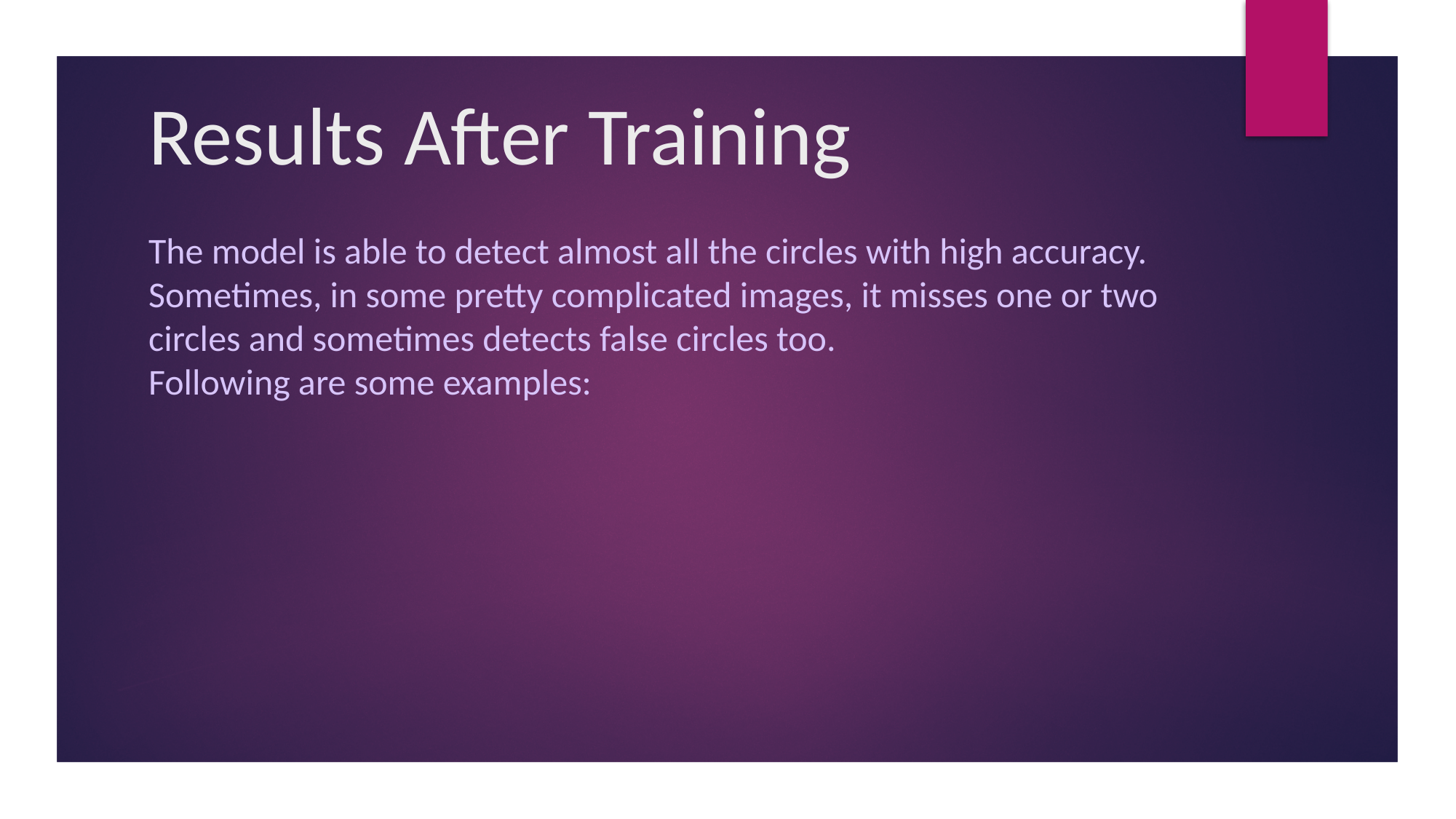

# Results After Training
The model is able to detect almost all the circles with high accuracy. Sometimes, in some pretty complicated images, it misses one or two circles and sometimes detects false circles too.
Following are some examples: